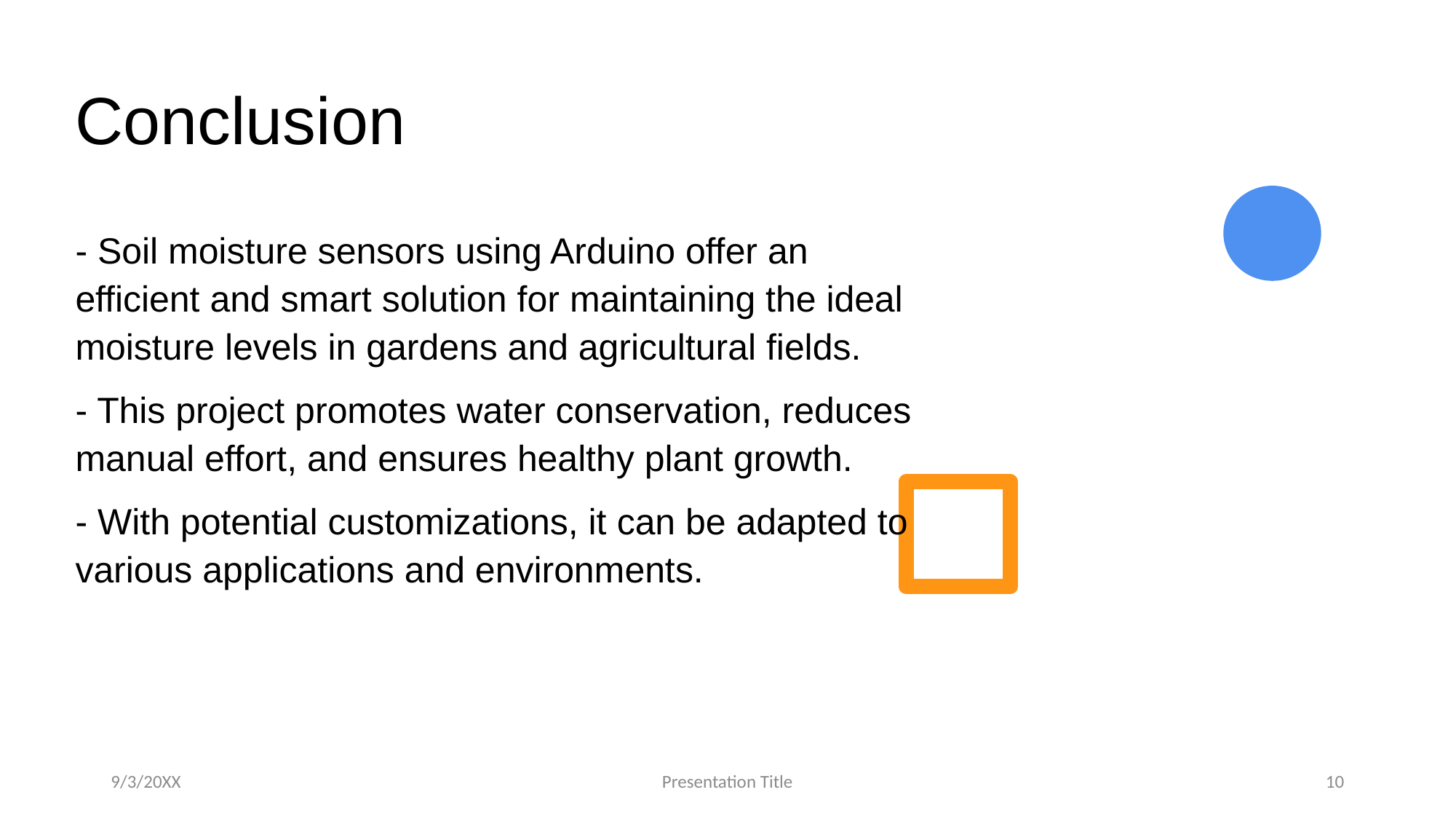

# Conclusion
- Soil moisture sensors using Arduino offer an efficient and smart solution for maintaining the ideal moisture levels in gardens and agricultural fields.
- This project promotes water conservation, reduces manual effort, and ensures healthy plant growth.
- With potential customizations, it can be adapted to various applications and environments.
9/3/20XX
Presentation Title
10